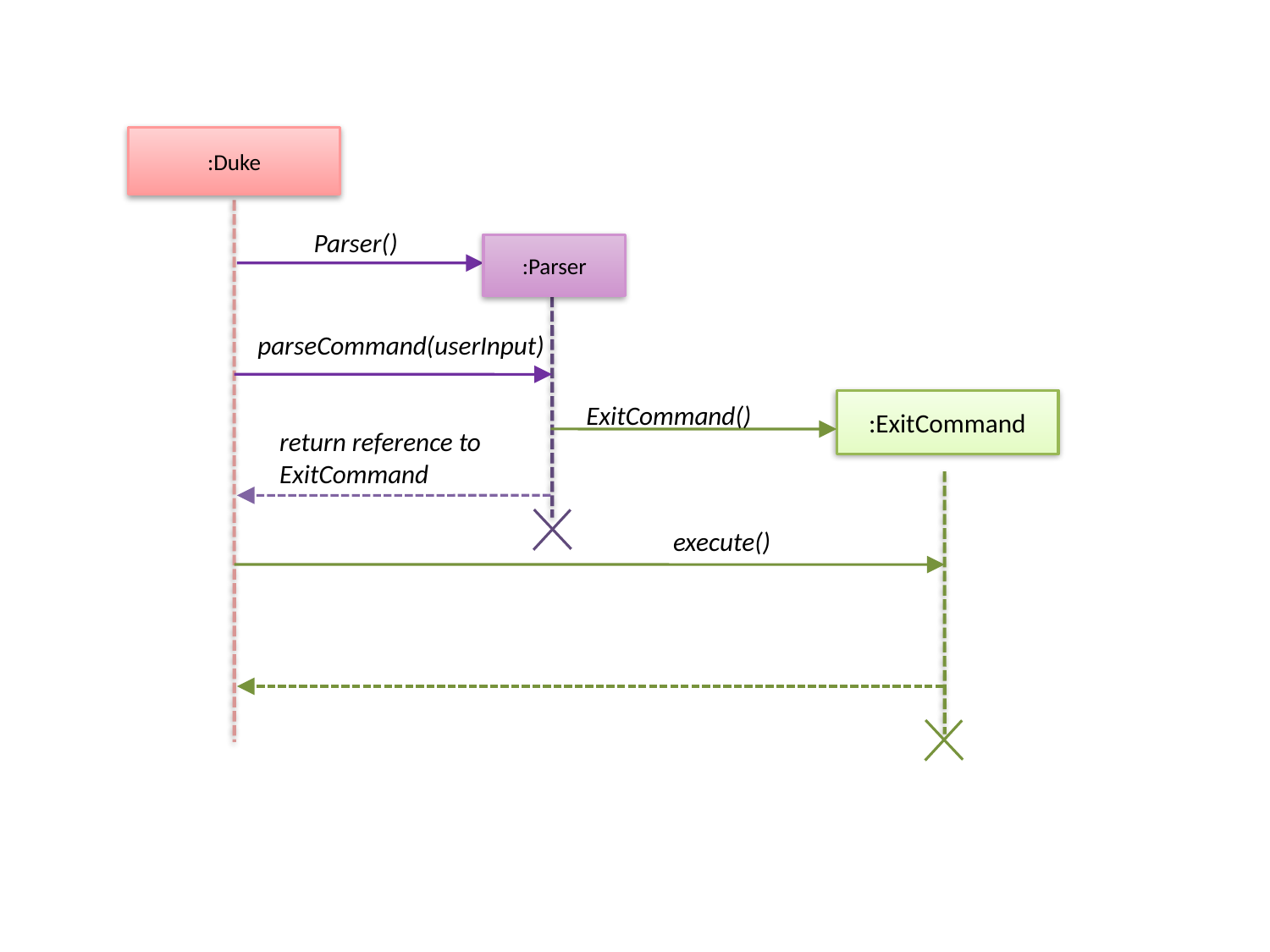

:Duke

Parser()

parseCommand(userInput)

:ExitCommand
ExitCommand()
return reference to ExitCommand

execute()

:Parser